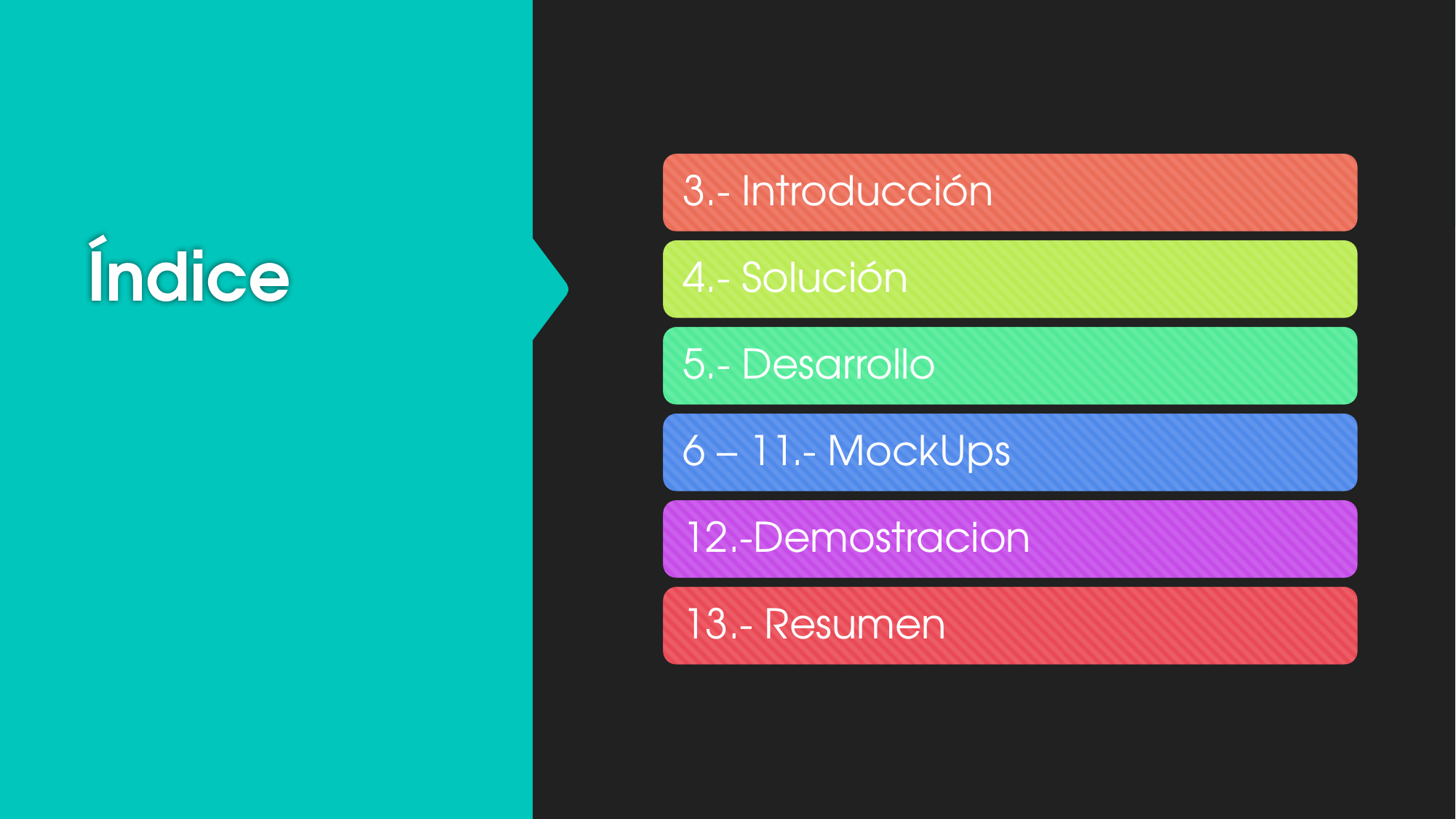

3.- Introducción
4.- Solución
5.- Desarrollo
6 – 11.- MockUps
12.-Demostracion
13.- Resumen
# Índice